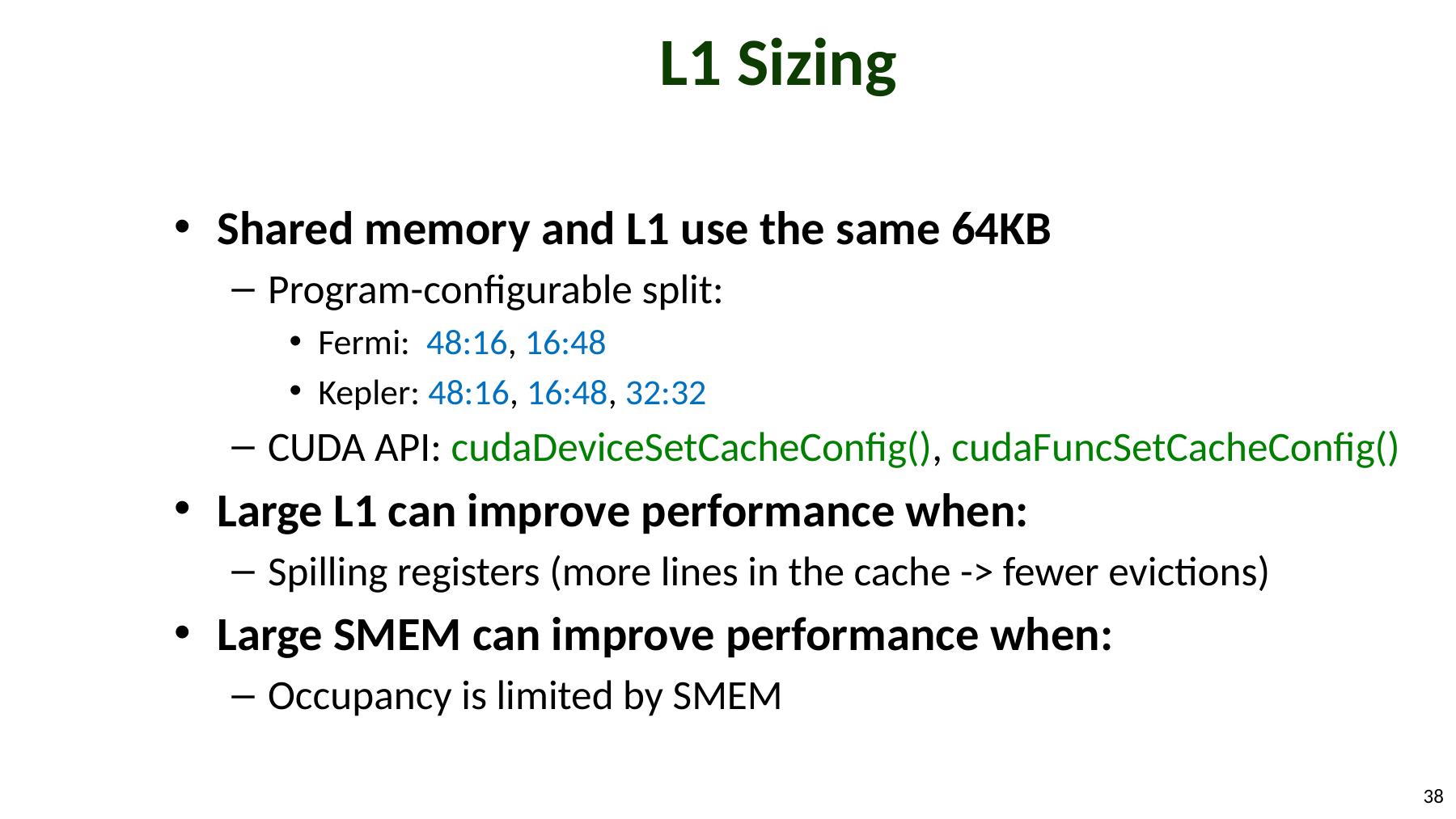

# L1 Sizing
Shared memory and L1 use the same 64KB
Program-configurable split:
Fermi:  48:16, 16:48
Kepler: 48:16, 16:48, 32:32
CUDA API: cudaDeviceSetCacheConfig(), cudaFuncSetCacheConfig()
Large L1 can improve performance when:
Spilling registers (more lines in the cache -> fewer evictions)
Large SMEM can improve performance when:
Occupancy is limited by SMEM
38
© 2012, NVIDIA